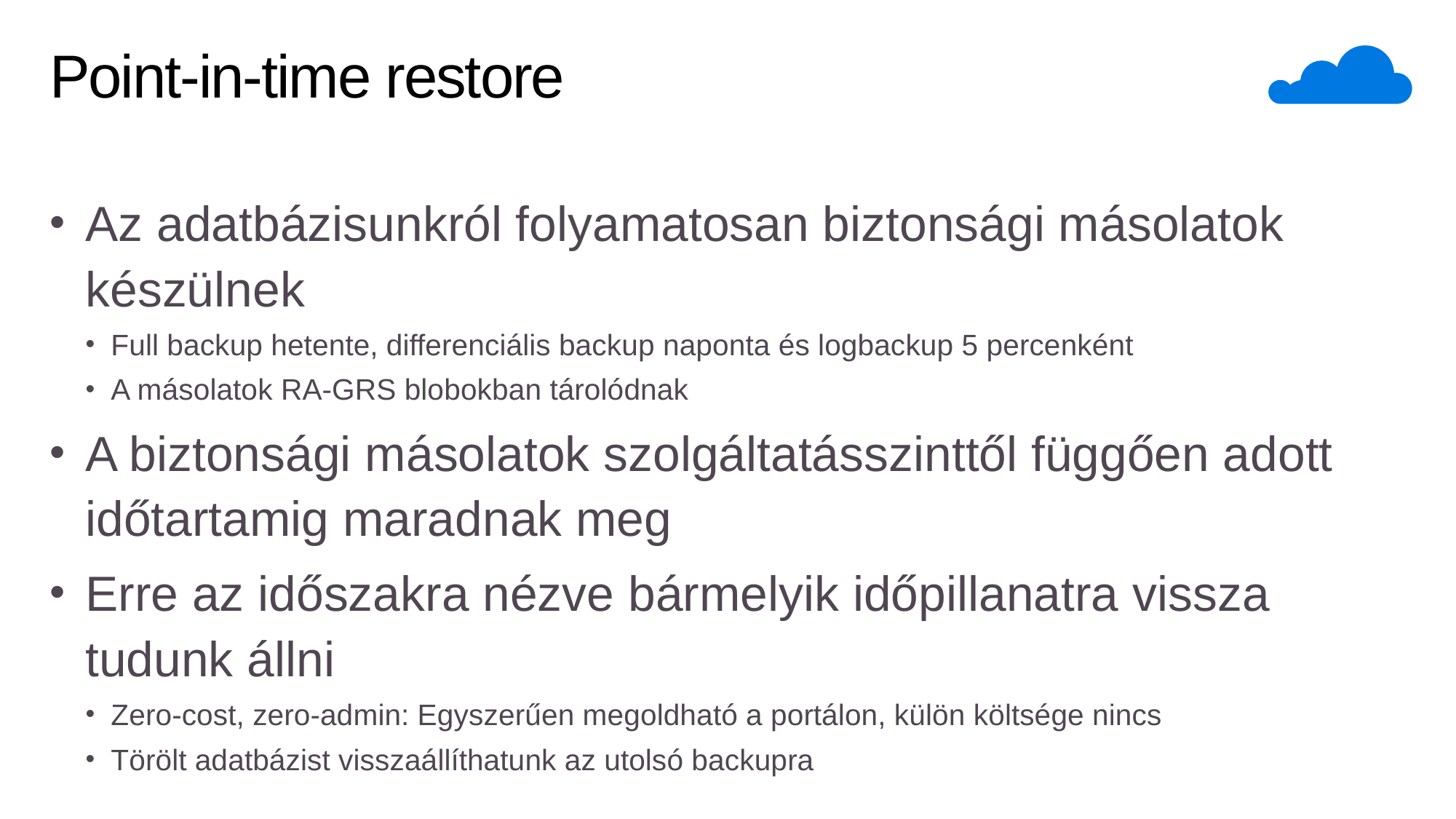

# Point-in-time restore
Az adatbázisunkról folyamatosan biztonsági másolatok készülnek
Full backup hetente, differenciális backup naponta és logbackup 5 percenként
A másolatok RA-GRS blobokban tárolódnak
A biztonsági másolatok szolgáltatásszinttől függően adott időtartamig maradnak meg
Erre az időszakra nézve bármelyik időpillanatra vissza tudunk állni
Zero-cost, zero-admin: Egyszerűen megoldható a portálon, külön költsége nincs
Törölt adatbázist visszaállíthatunk az utolsó backupra